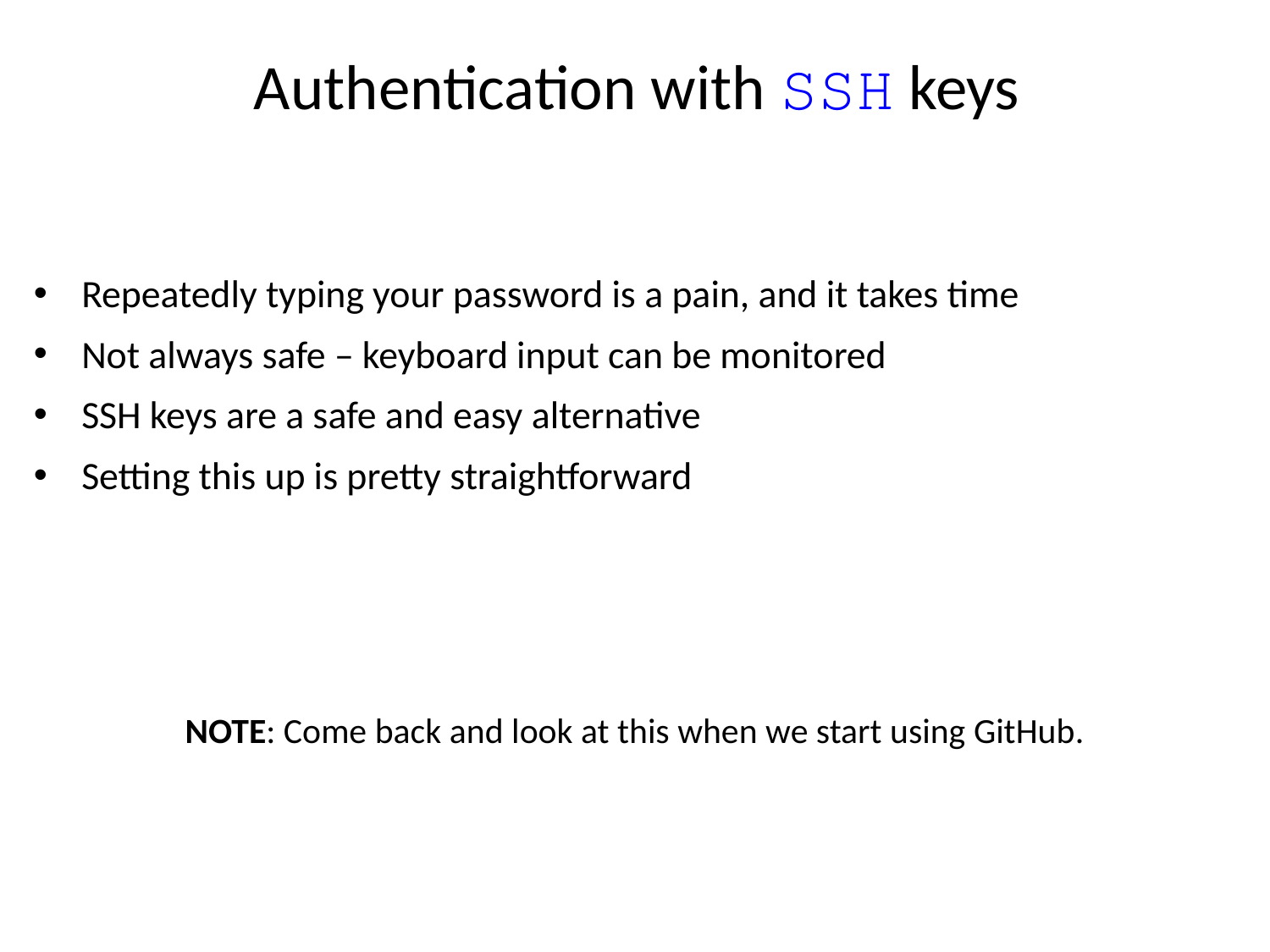

# Authentication with SSH keys
Repeatedly typing your password is a pain, and it takes time
Not always safe – keyboard input can be monitored
SSH keys are a safe and easy alternative
Setting this up is pretty straightforward
NOTE: Come back and look at this when we start using GitHub.